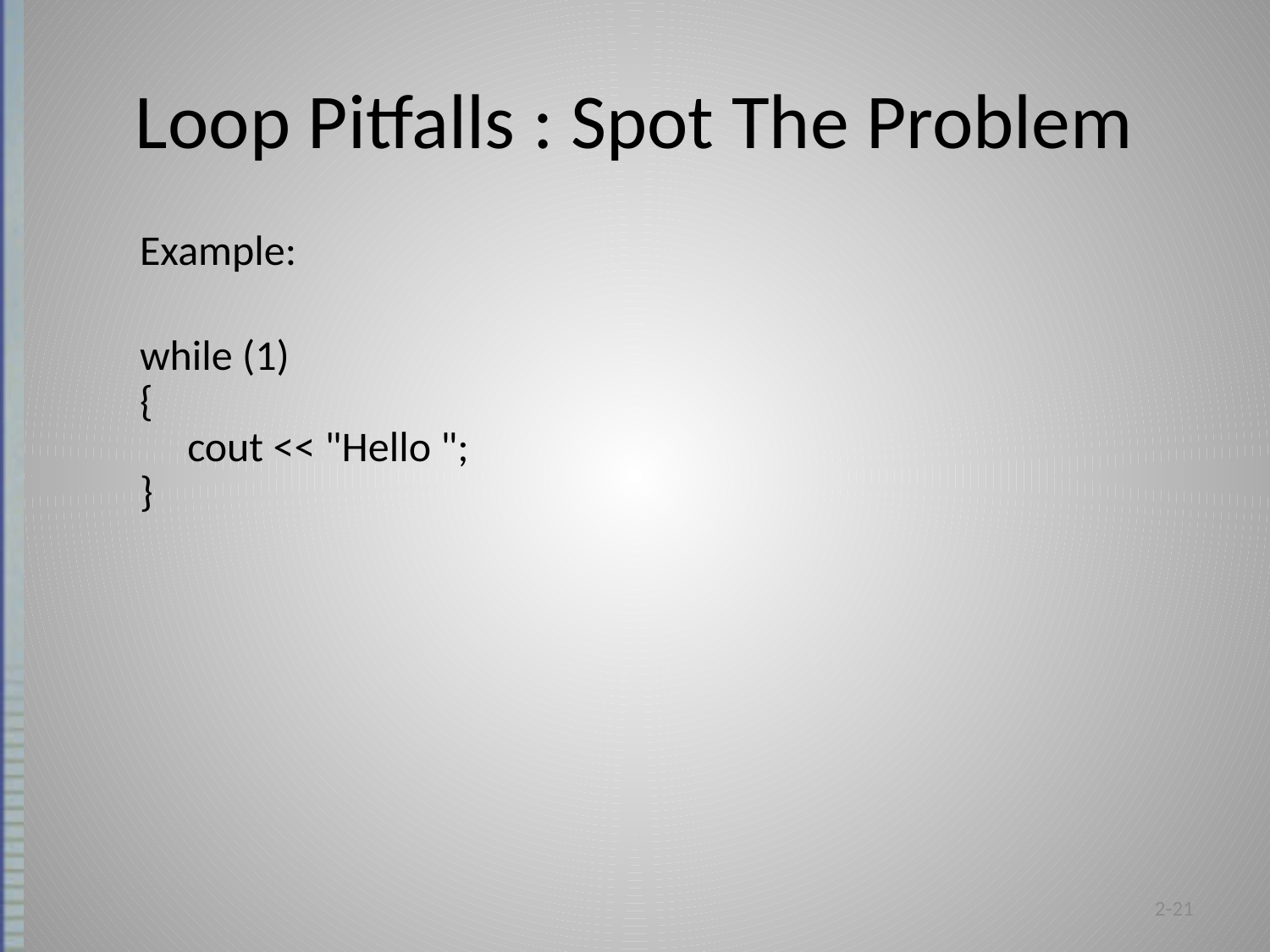

# Loop Pitfalls : Spot The Problem
Example:
while (1)
{
     cout << "Hello ";
}
2-21